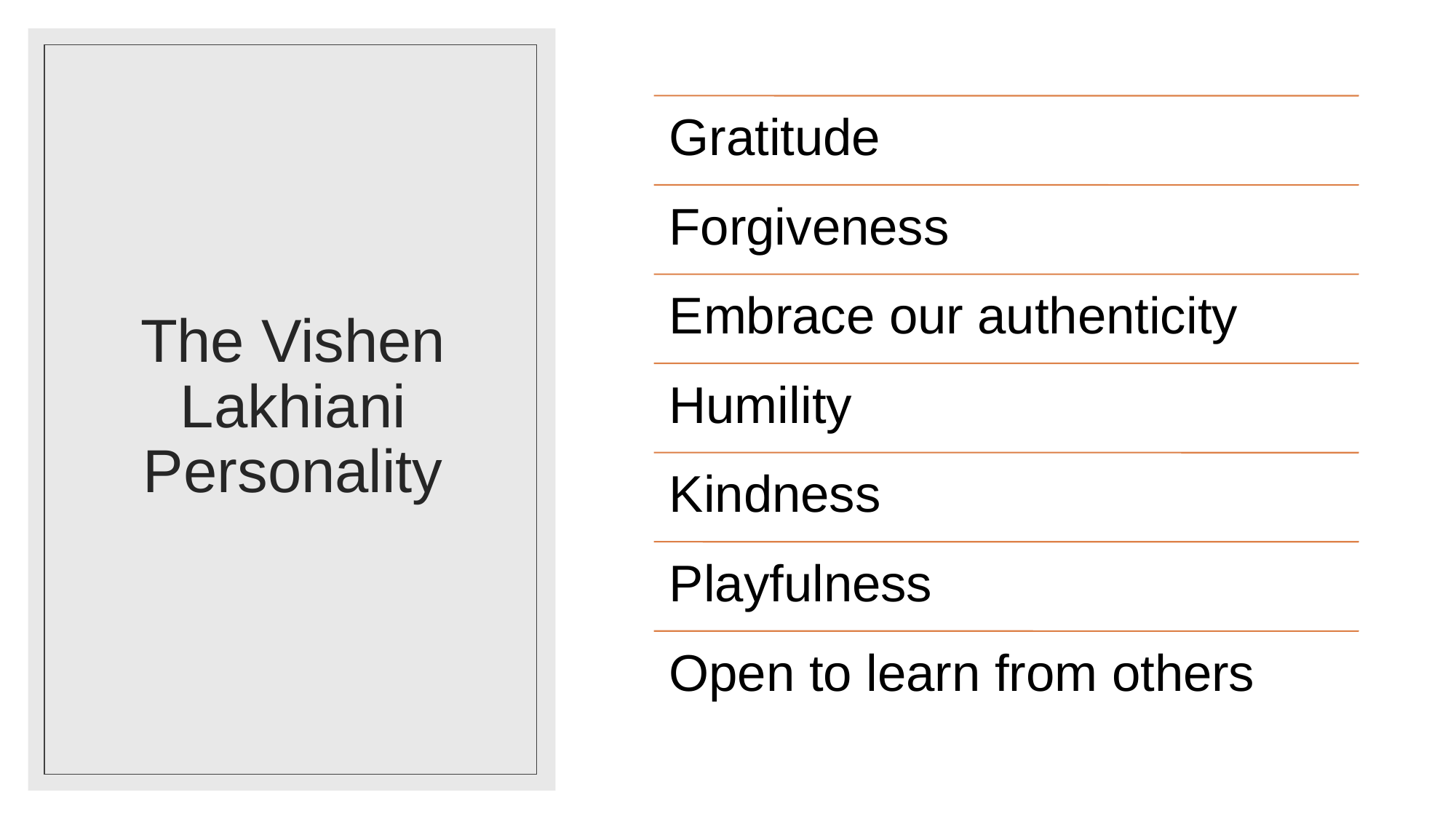

# The Vishen Lakhiani Personality
Gratitude
Forgiveness
Embrace our authenticity
Humility
Kindness
Playfulness
Open to learn from others